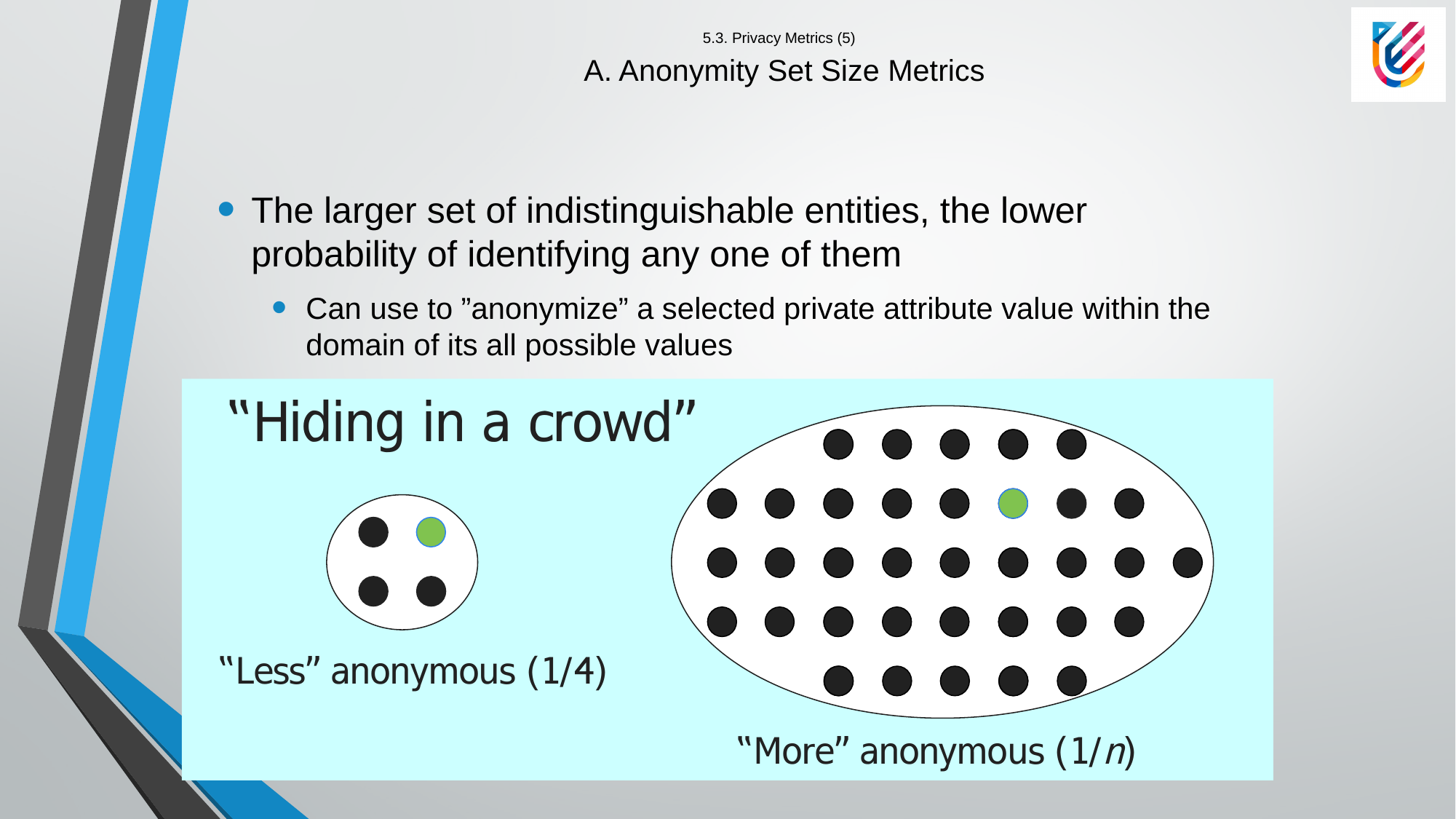

# 5.3. Privacy Metrics (5) A. Anonymity Set Size Metrics
The larger set of indistinguishable entities, the lower probability of identifying any one of them
Can use to ”anonymize” a selected private attribute value within the domain of its all possible values

“Hiding in a crowd”

“More” anonymous (1/n)

“Less” anonymous (1/4)